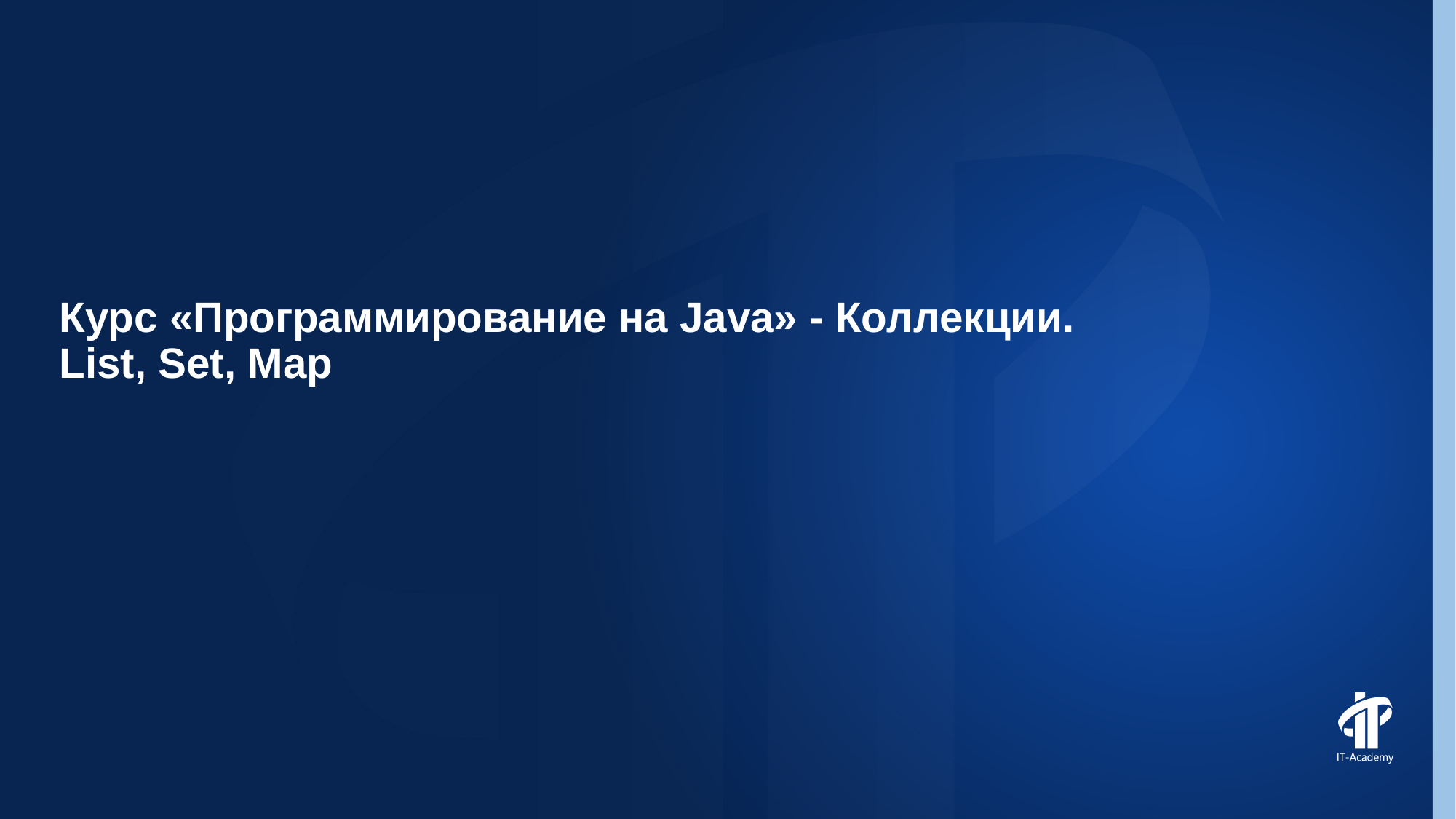

Курс «Программирование на Java» - Коллекции. List, Set, Map